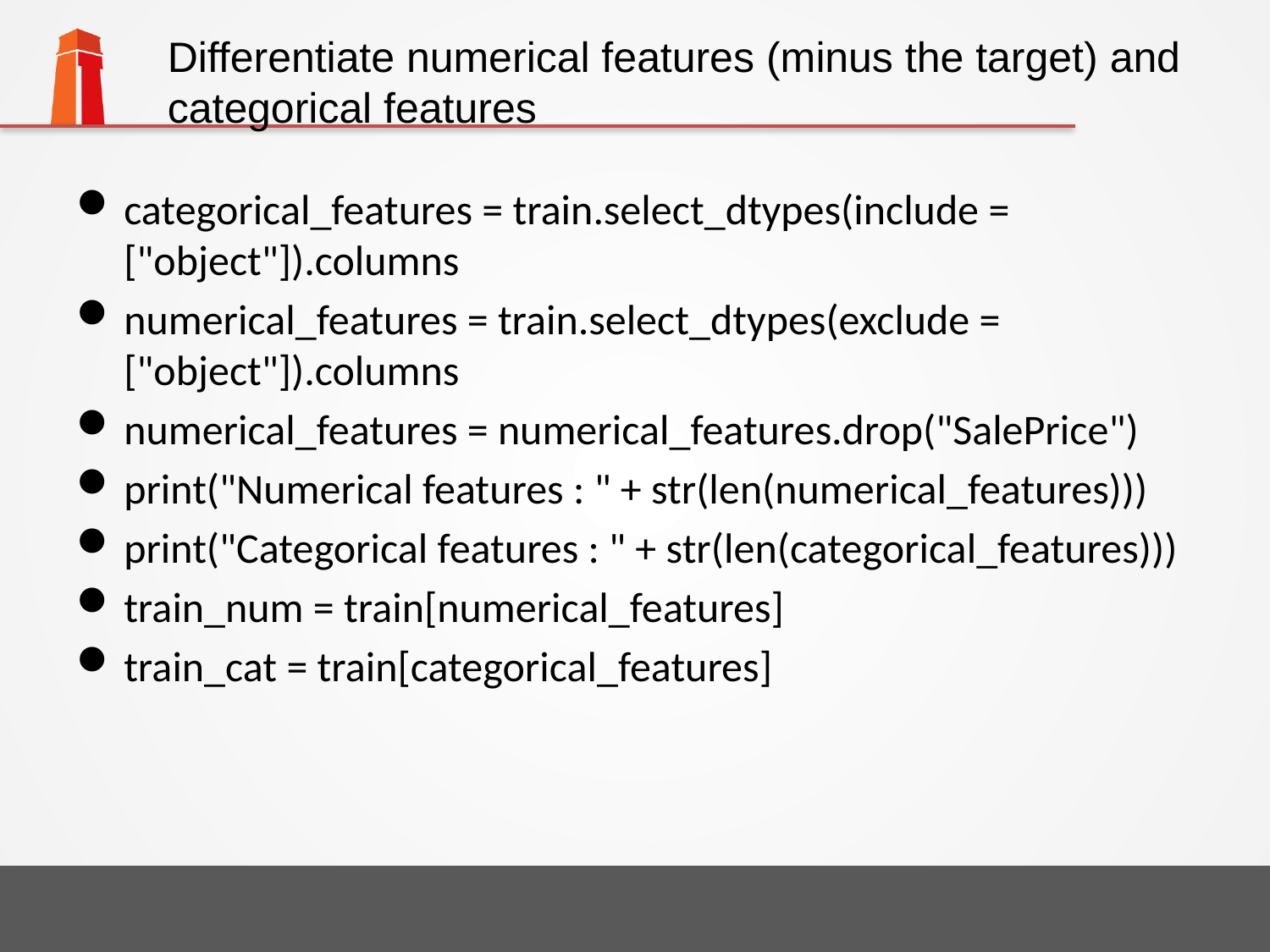

# Differentiate numerical features (minus the target) and categorical features
categorical_features = train.select_dtypes(include = ["object"]).columns
numerical_features = train.select_dtypes(exclude = ["object"]).columns
numerical_features = numerical_features.drop("SalePrice")
print("Numerical features : " + str(len(numerical_features)))
print("Categorical features : " + str(len(categorical_features)))
train_num = train[numerical_features]
train_cat = train[categorical_features]